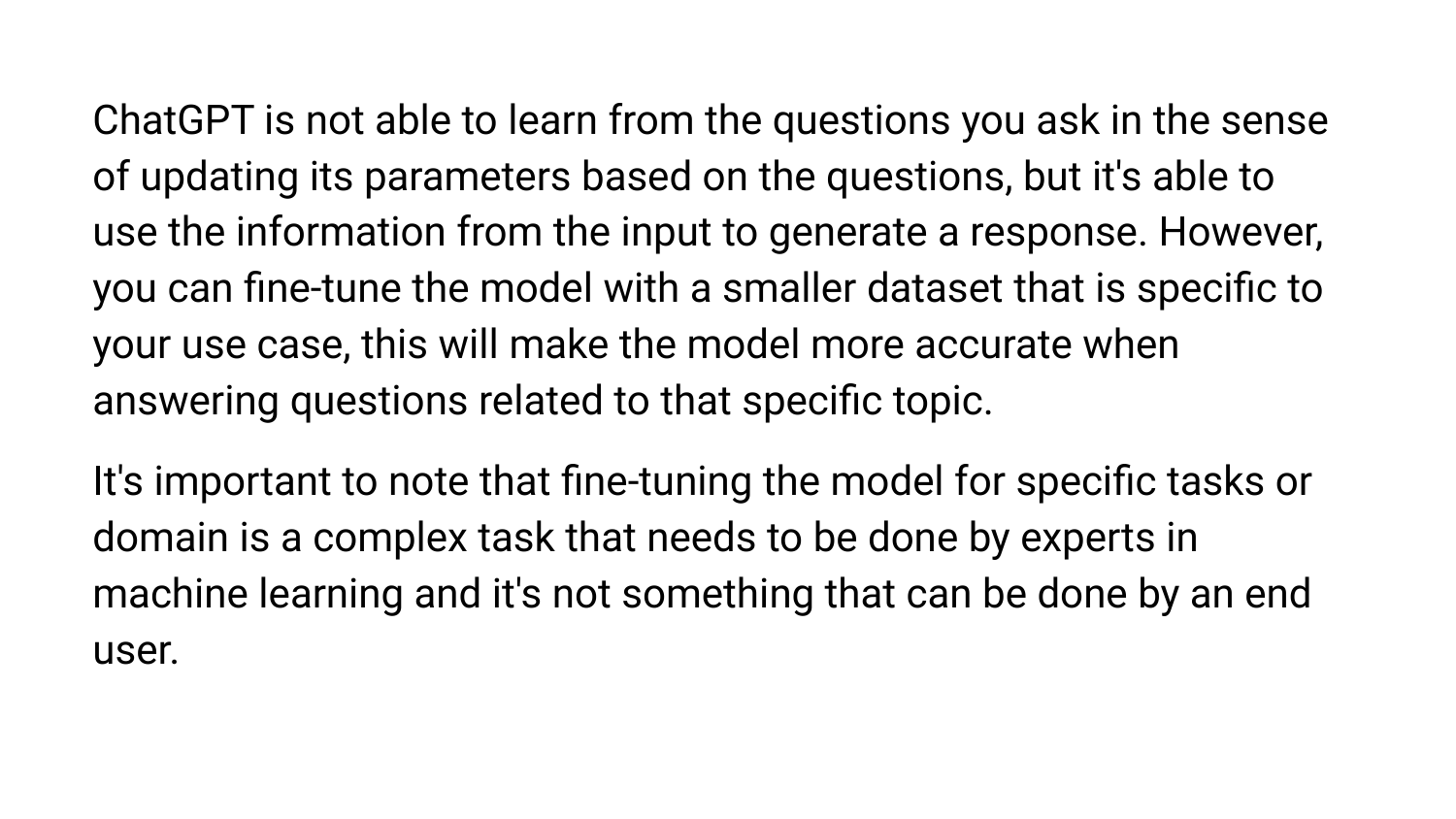

# ChatGPT is not able to learn from the questions you ask in the sense of updating its parameters based on the questions, but it's able to use the information from the input to generate a response. However, you can fine-tune the model with a smaller dataset that is specific to your use case, this will make the model more accurate when answering questions related to that specific topic.
It's important to note that fine-tuning the model for specific tasks or domain is a complex task that needs to be done by experts in machine learning and it's not something that can be done by an end user.